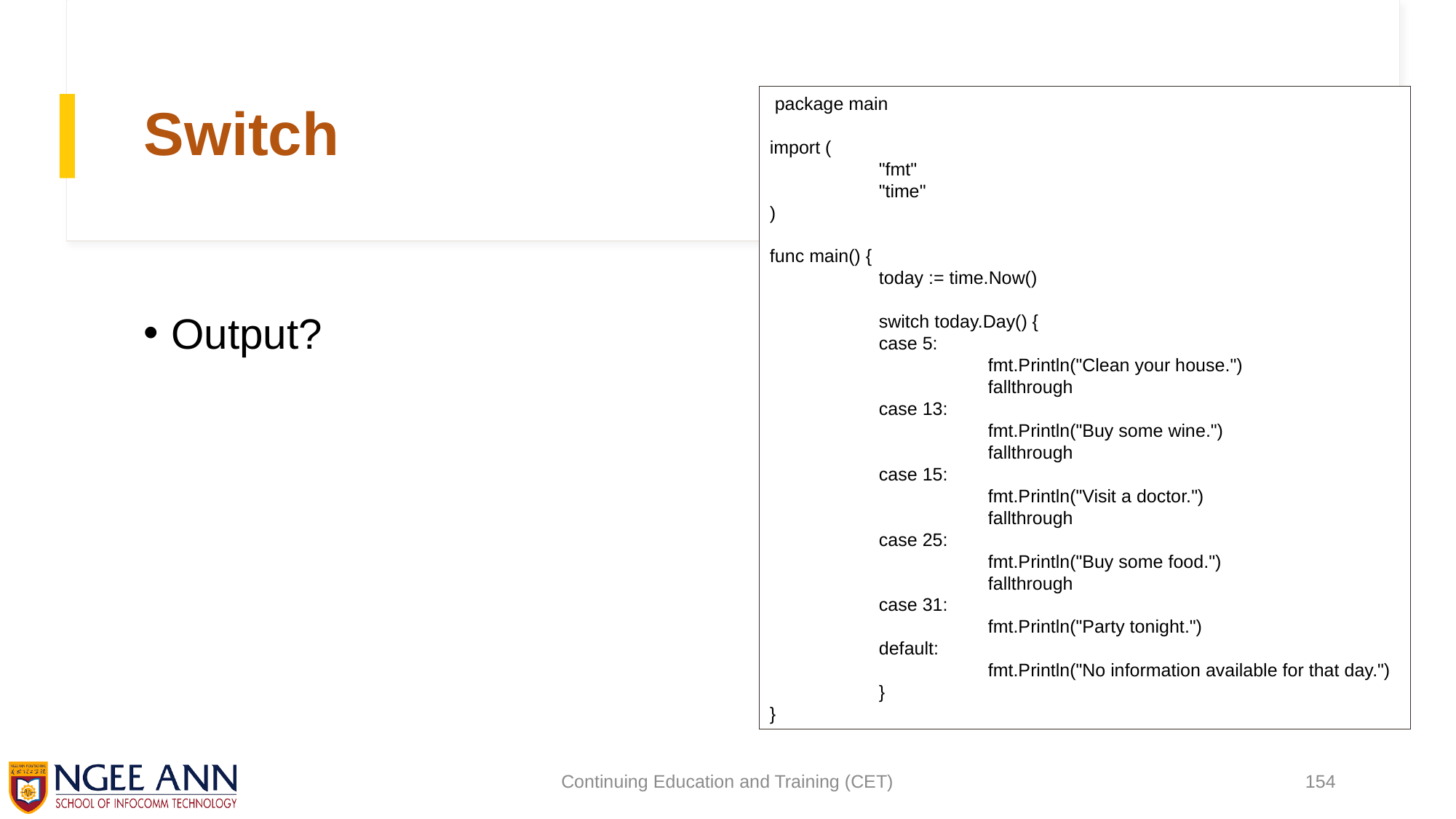

# Switch
 package main

import (
	"fmt"
	"time"
)

func main() {
	today := time.Now()

	switch today.Day() {
	case 5:
		fmt.Println("Clean your house.")
		fallthrough
	case 13:
		fmt.Println("Buy some wine.")
		fallthrough
	case 15:
		fmt.Println("Visit a doctor.")
		fallthrough
	case 25:
		fmt.Println("Buy some food.")
		fallthrough
	case 31:
		fmt.Println("Party tonight.")
	default:
		fmt.Println("No information available for that day.")
	}
}
Output?
Continuing Education and Training (CET)
154